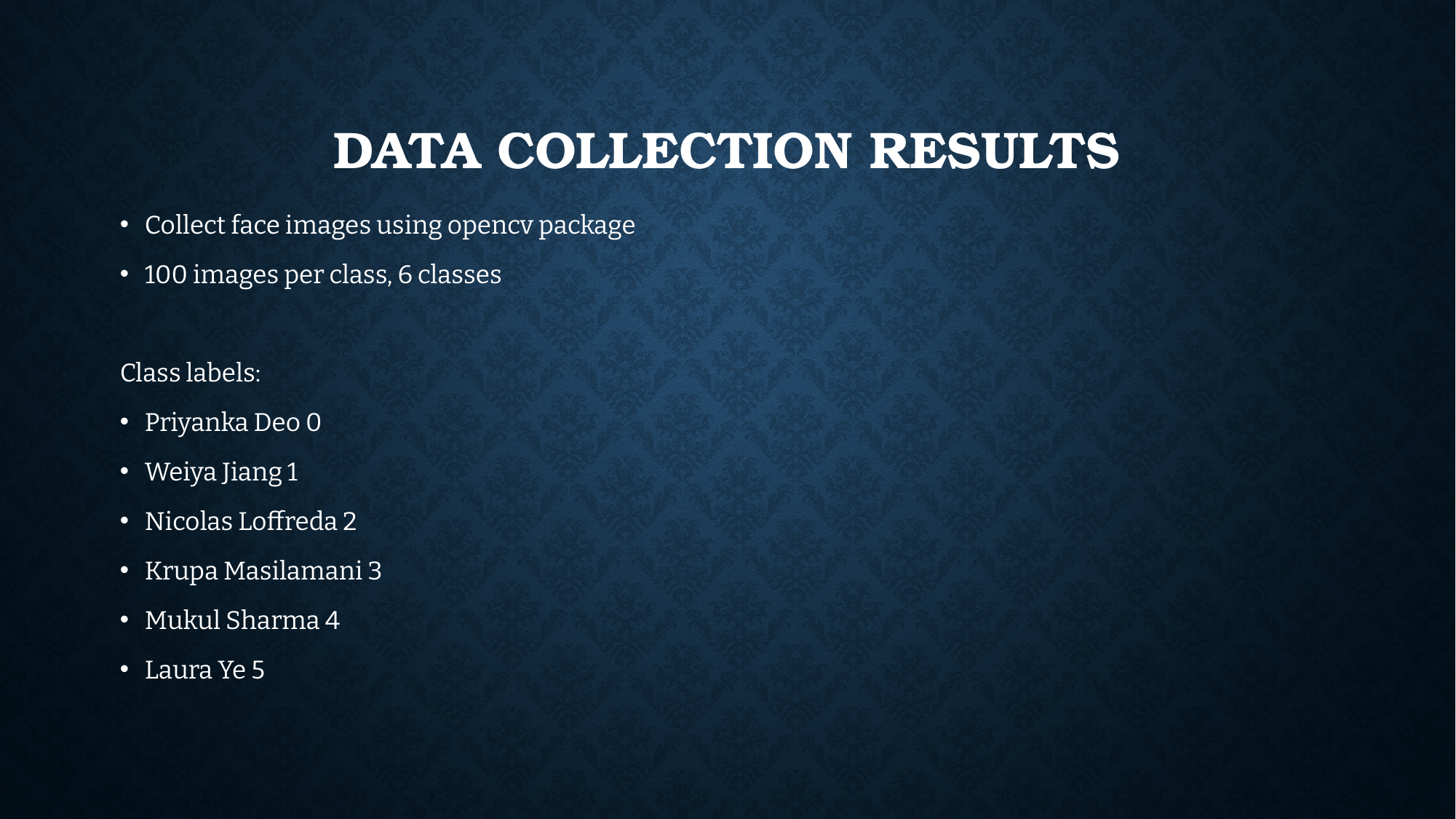

# Data Collection Results
Collect face images using opencv package
100 images per class, 6 classes

Class labels:
Priyanka Deo 0
Weiya Jiang 1
Nicolas Loffreda 2
Krupa Masilamani 3
Mukul Sharma 4
Laura Ye 5